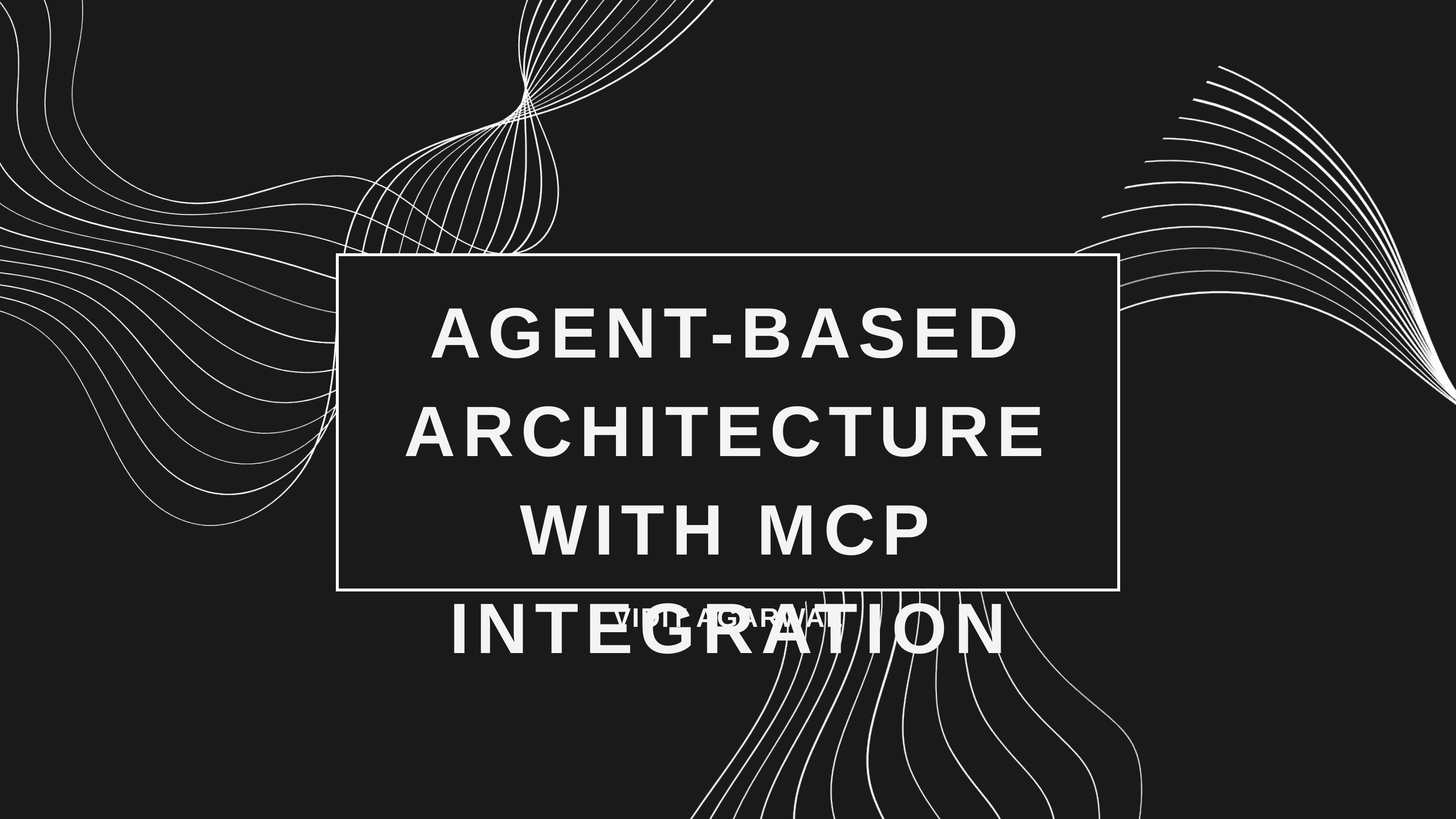

AGENT-BASED ARCHITECTURE WITH MCP INTEGRATION
VIDIT AGARWAL